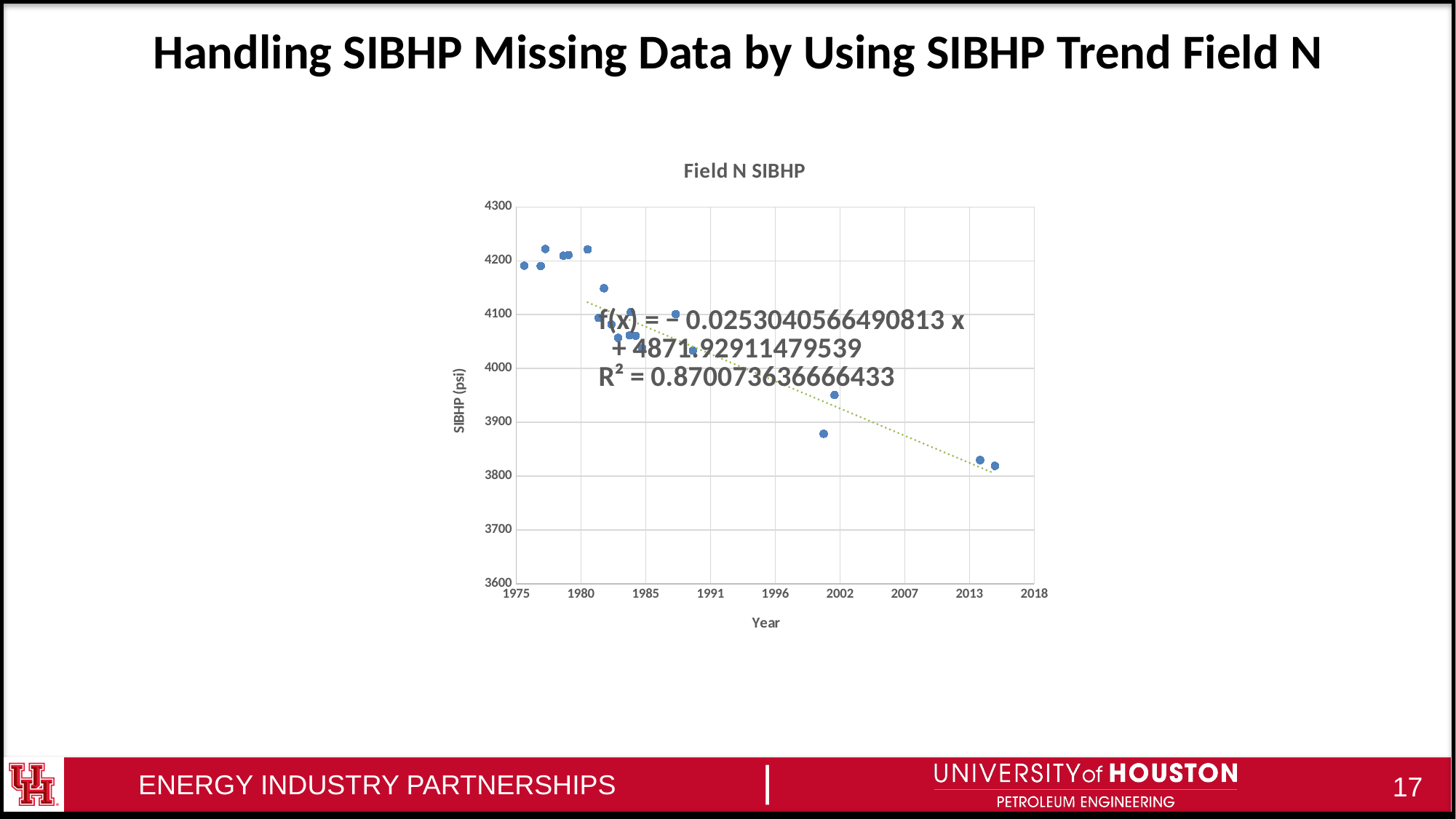

# Handling SIBHP Missing Data by Using SIBHP Trend Field N

### Chart: Field N SIBHP

| Category |  |  |  |
|---|---|---|---|